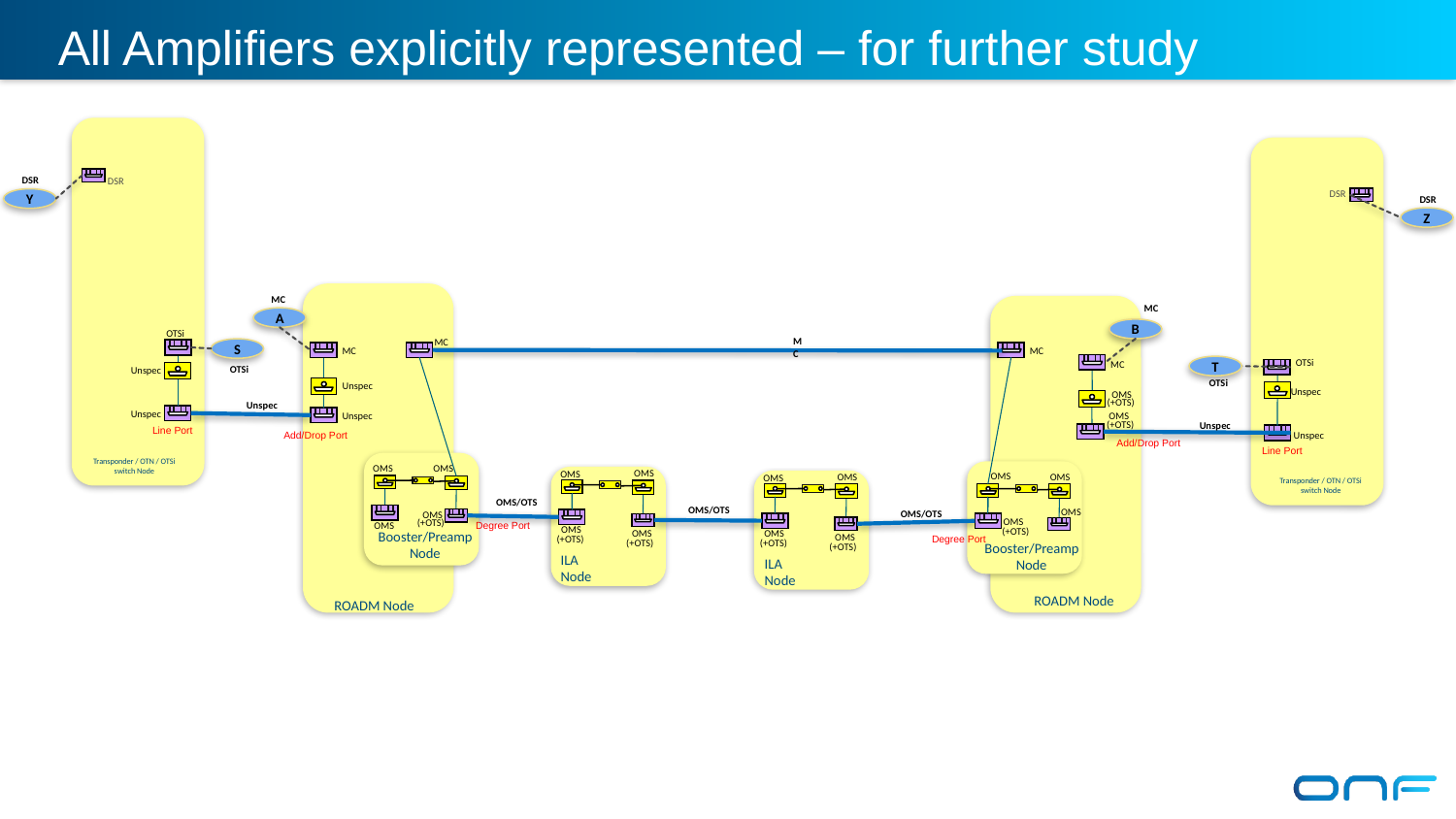

# All Amplifiers explicitly represented – for further study

 DSR
 DSR
 DSR

Y
 DSR
Z

 MC

 MC
A
B
 OTSi
MC
 MC
S

 MC
 MC

 OTSi
T
 MC

 OTSi
Unspec
 OTSi

Unspec

Unspec
 OMS

 (+OTS)
 Unspec

Unspec

Unspec
 OMS
Line Port
 (+OTS)
 Unspec
Add/Drop Port

Unspec
Add/Drop Port
Line Port
Transponder / OTN / OTSi switch Node

 OMS
 OMS

 OMS
 OMS
Transponder / OTN / OTSi switch Node
 OMS

 OMS
 OMS
 OMS

OMS/OTS
OMS
OMS
OMS/OTS

OMS
OMS
 OMS
OMS/OTS
 OMS

Degree Port

 OMS
 (+OTS)

 OMS
Booster/Preamp Node
 OMS
 (+OTS)
Degree Port
 OMS
 OMS
 OMS
Booster/Preamp Node
 (+OTS)
 (+OTS)
 (+OTS)
 (+OTS)
ILA
Node
ILA
Node
ROADM Node
ROADM Node